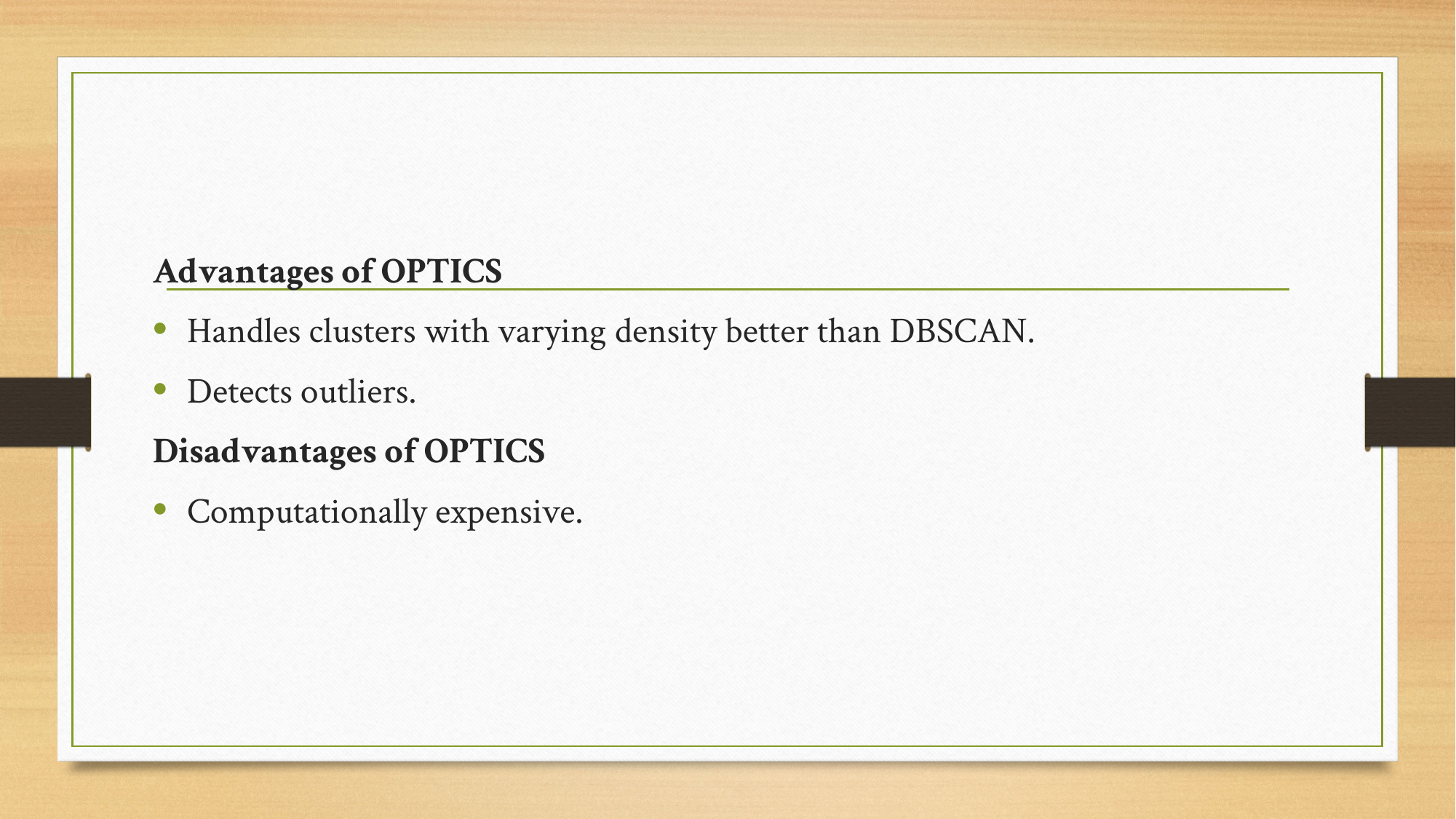

Advantages of OPTICS
Handles clusters with varying density better than DBSCAN.
Detects outliers.
Disadvantages of OPTICS
Computationally expensive.